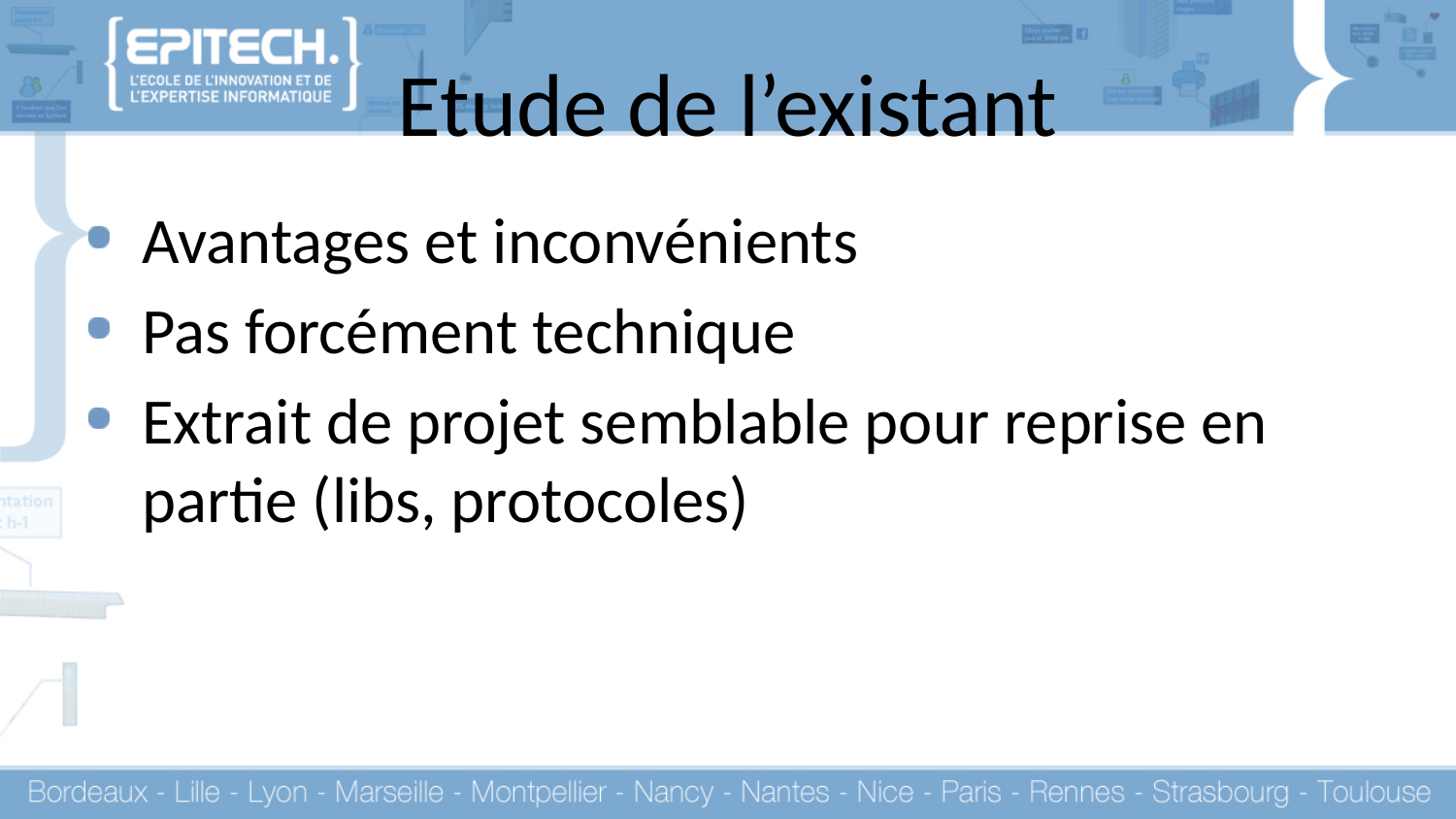

# Etude de l’existant
Avantages et inconvénients
Pas forcément technique
Extrait de projet semblable pour reprise en partie (libs, protocoles)